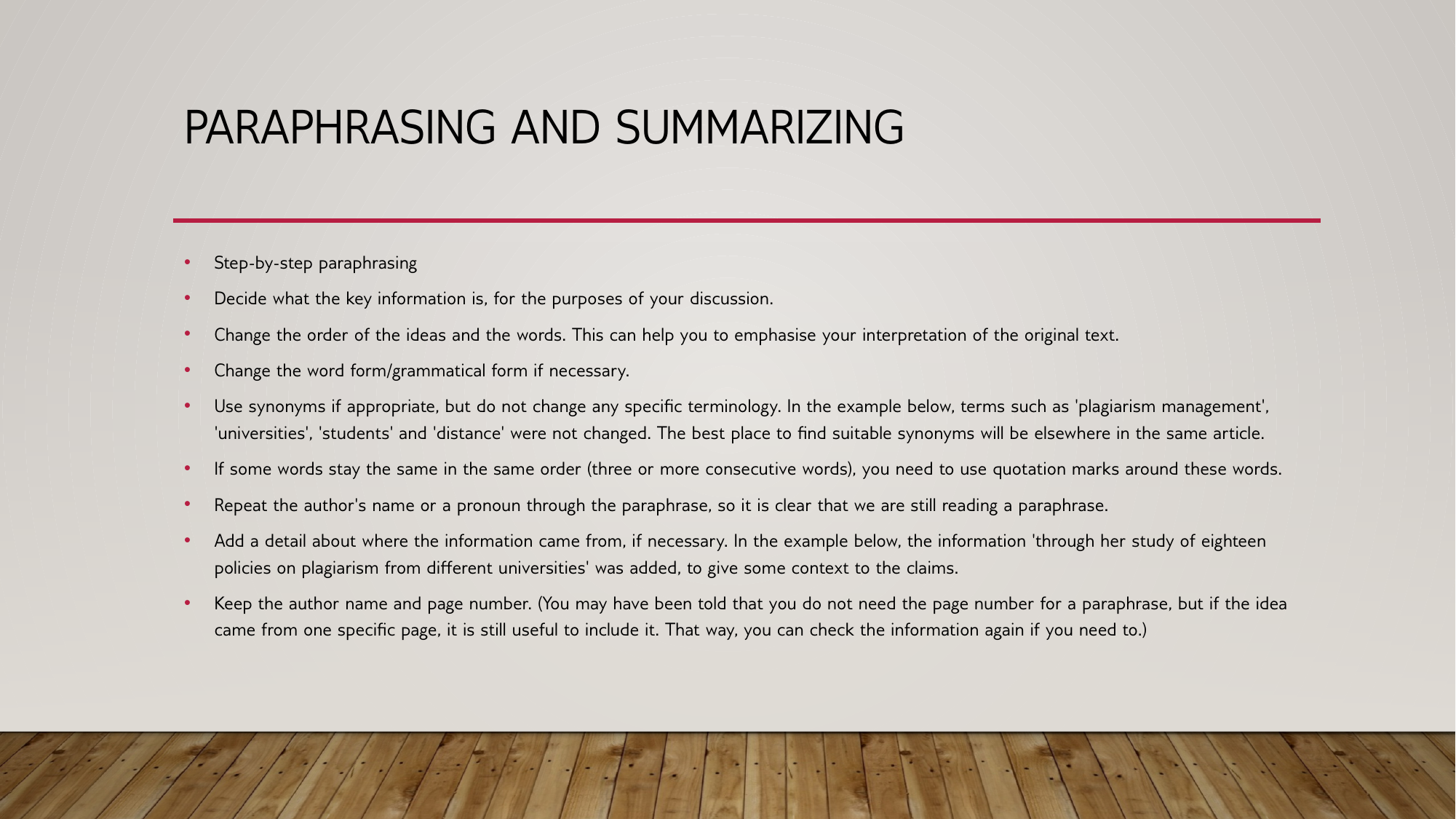

# Paraphrasing and Summarizing
Step-by-step paraphrasing
Decide what the key information is, for the purposes of your discussion.
Change the order of the ideas and the words. This can help you to emphasise your interpretation of the original text.
Change the word form/grammatical form if necessary.
Use synonyms if appropriate, but do not change any specific terminology. In the example below, terms such as 'plagiarism management', 'universities', 'students' and 'distance' were not changed. The best place to find suitable synonyms will be elsewhere in the same article.
If some words stay the same in the same order (three or more consecutive words), you need to use quotation marks around these words.
Repeat the author's name or a pronoun through the paraphrase, so it is clear that we are still reading a paraphrase.
Add a detail about where the information came from, if necessary. In the example below, the information 'through her study of eighteen policies on plagiarism from different universities' was added, to give some context to the claims.
Keep the author name and page number. (You may have been told that you do not need the page number for a paraphrase, but if the idea came from one specific page, it is still useful to include it. That way, you can check the information again if you need to.)